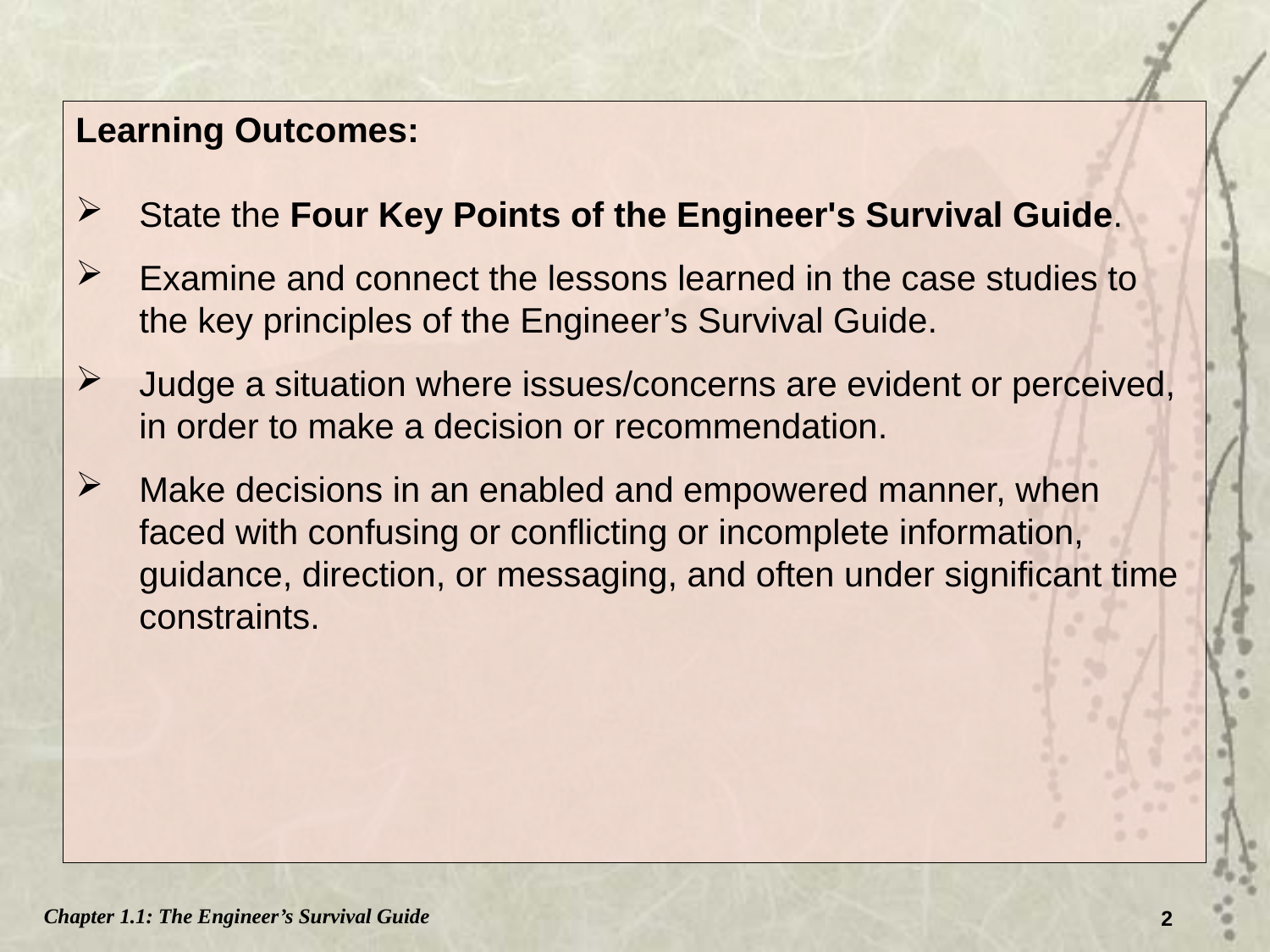

Learning Outcomes:

State the Four Key Points of the Engineer's Survival Guide.
Examine and connect the lessons learned in the case studies to the key principles of the Engineer’s Survival Guide.
Judge a situation where issues/concerns are evident or perceived, in order to make a decision or recommendation.
Make decisions in an enabled and empowered manner, when faced with confusing or conflicting or incomplete information, guidance, direction, or messaging, and often under significant time constraints.
Chapter 1.1: The Engineer’s Survival Guide
2